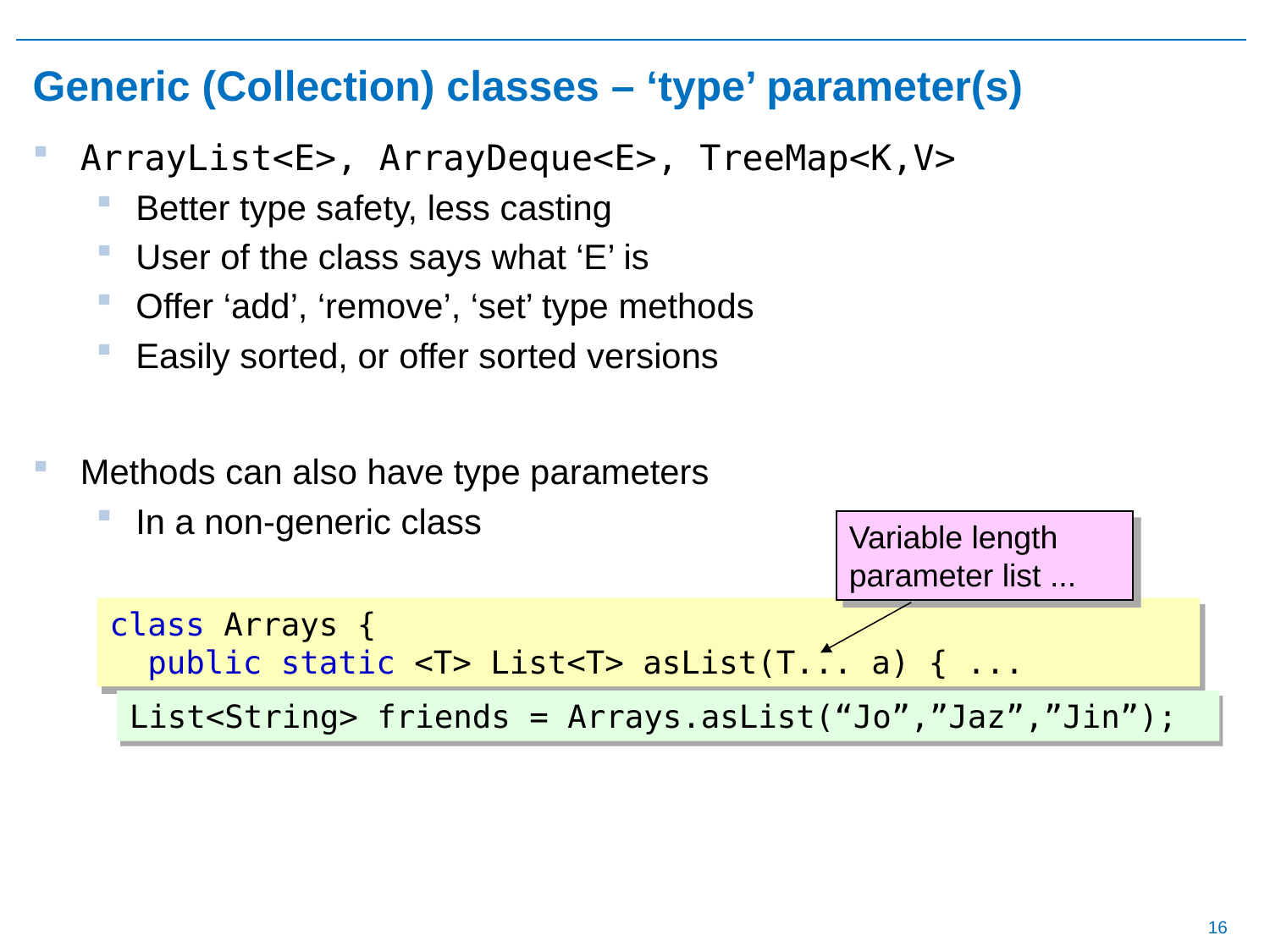

# Generic (Collection) classes – ‘type’ parameter(s)
ArrayList<E>, ArrayDeque<E>, TreeMap<K,V>
Better type safety, less casting
User of the class says what ‘E’ is
Offer ‘add’, ‘remove’, ‘set’ type methods
Easily sorted, or offer sorted versions

Methods can also have type parameters
In a non-generic class

Variable length parameter list ...
class Arrays {
  public static <T> List<T> asList(T... a) { ...
List<String> friends = Arrays.asList(“Jo”,”Jaz”,”Jin”);